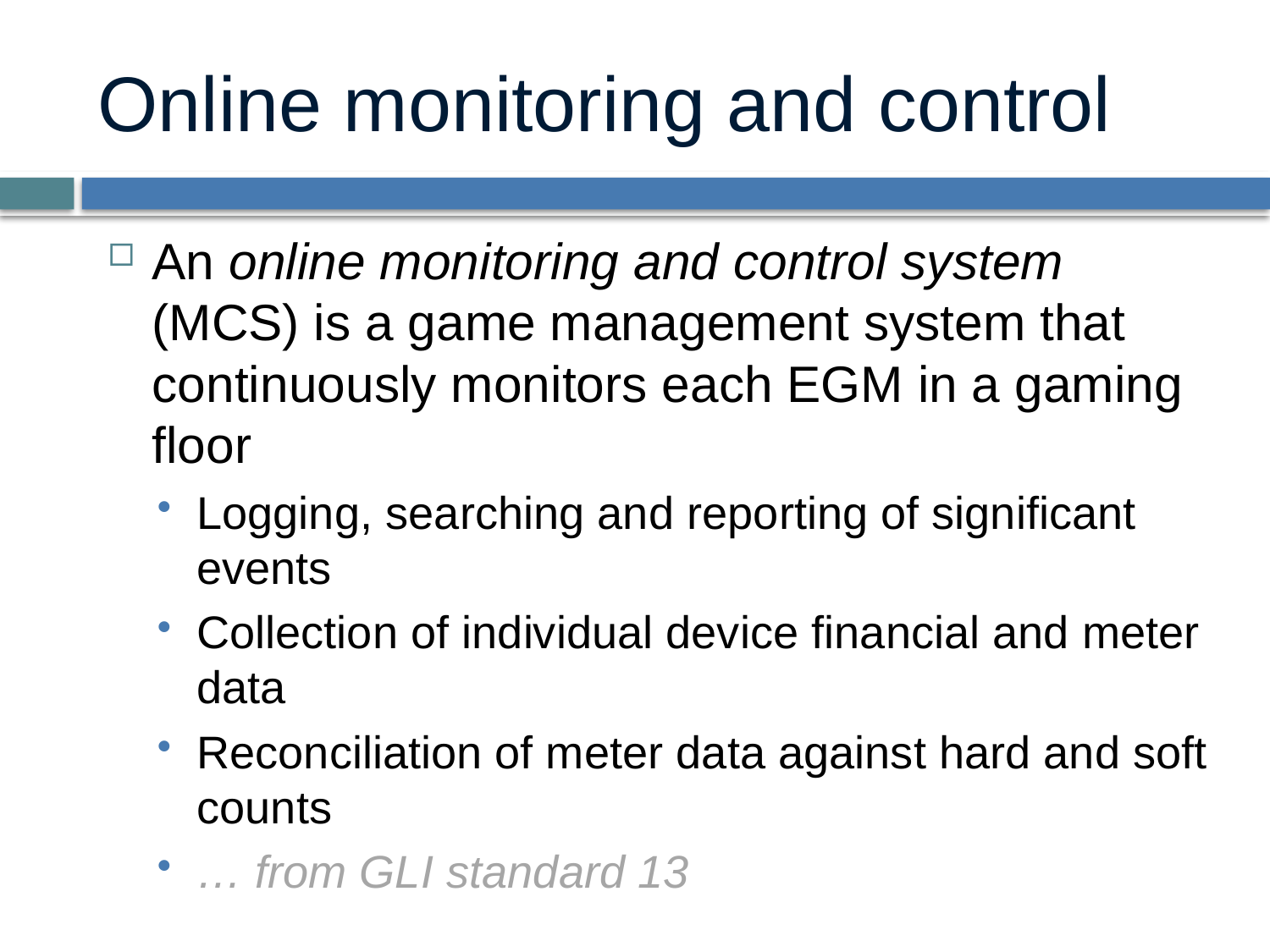

# Online monitoring and control
4
An online monitoring and control system (MCS) is a game management system that continuously monitors each EGM in a gaming floor
Logging, searching and reporting of significant events
Collection of individual device financial and meter data
Reconciliation of meter data against hard and soft counts
… from GLI standard 13